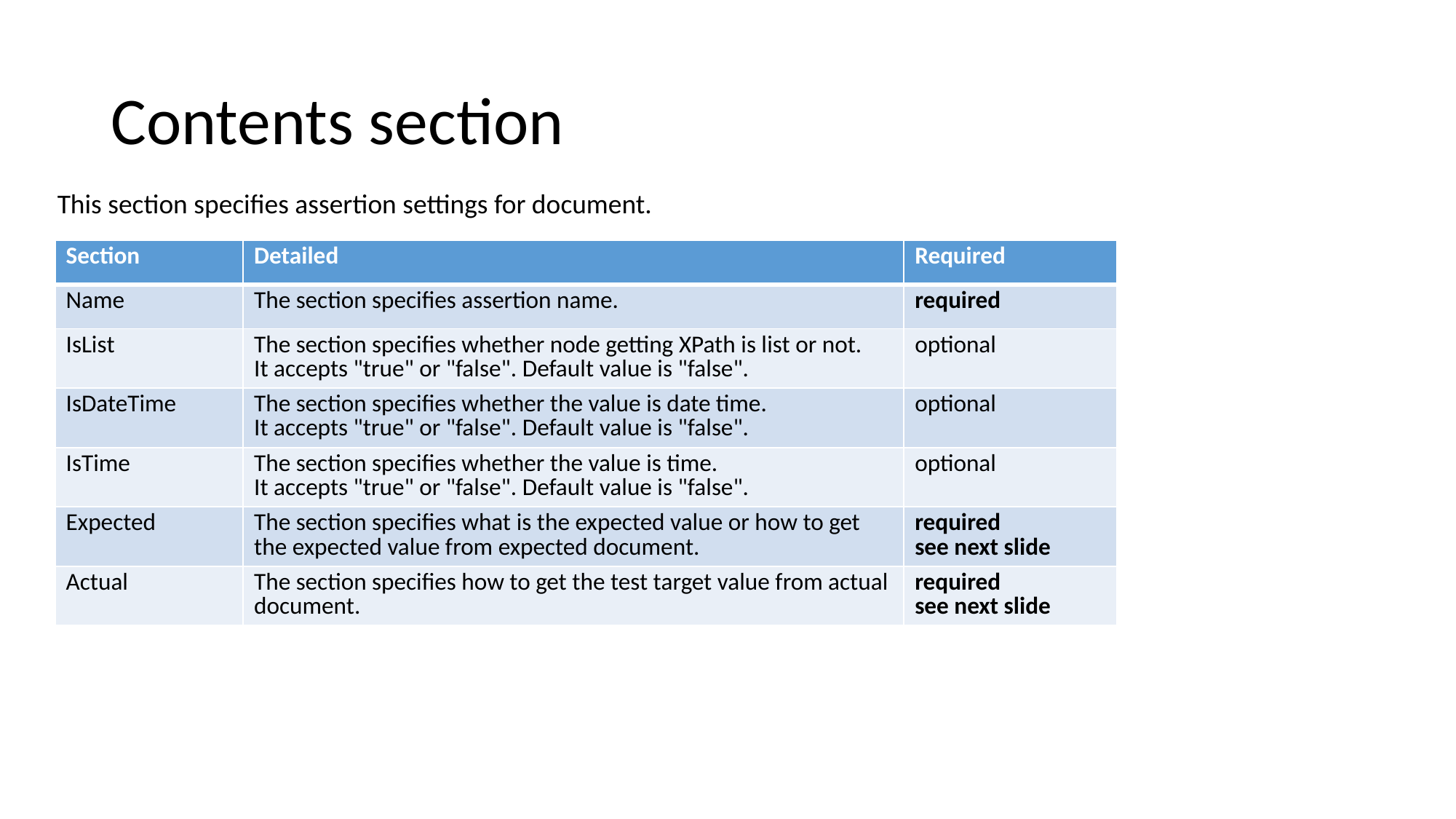

# Contents section
This section specifies assertion settings for document.
| Section | Detailed | Required |
| --- | --- | --- |
| Name | The section specifies assertion name. | required |
| IsList | The section specifies whether node getting XPath is list or not. It accepts "true" or "false". Default value is "false". | optional |
| IsDateTime | The section specifies whether the value is date time. It accepts "true" or "false". Default value is "false". | optional |
| IsTime | The section specifies whether the value is time. It accepts "true" or "false". Default value is "false". | optional |
| Expected | The section specifies what is the expected value or how to get the expected value from expected document. | required see next slide |
| Actual | The section specifies how to get the test target value from actual document. | required see next slide |